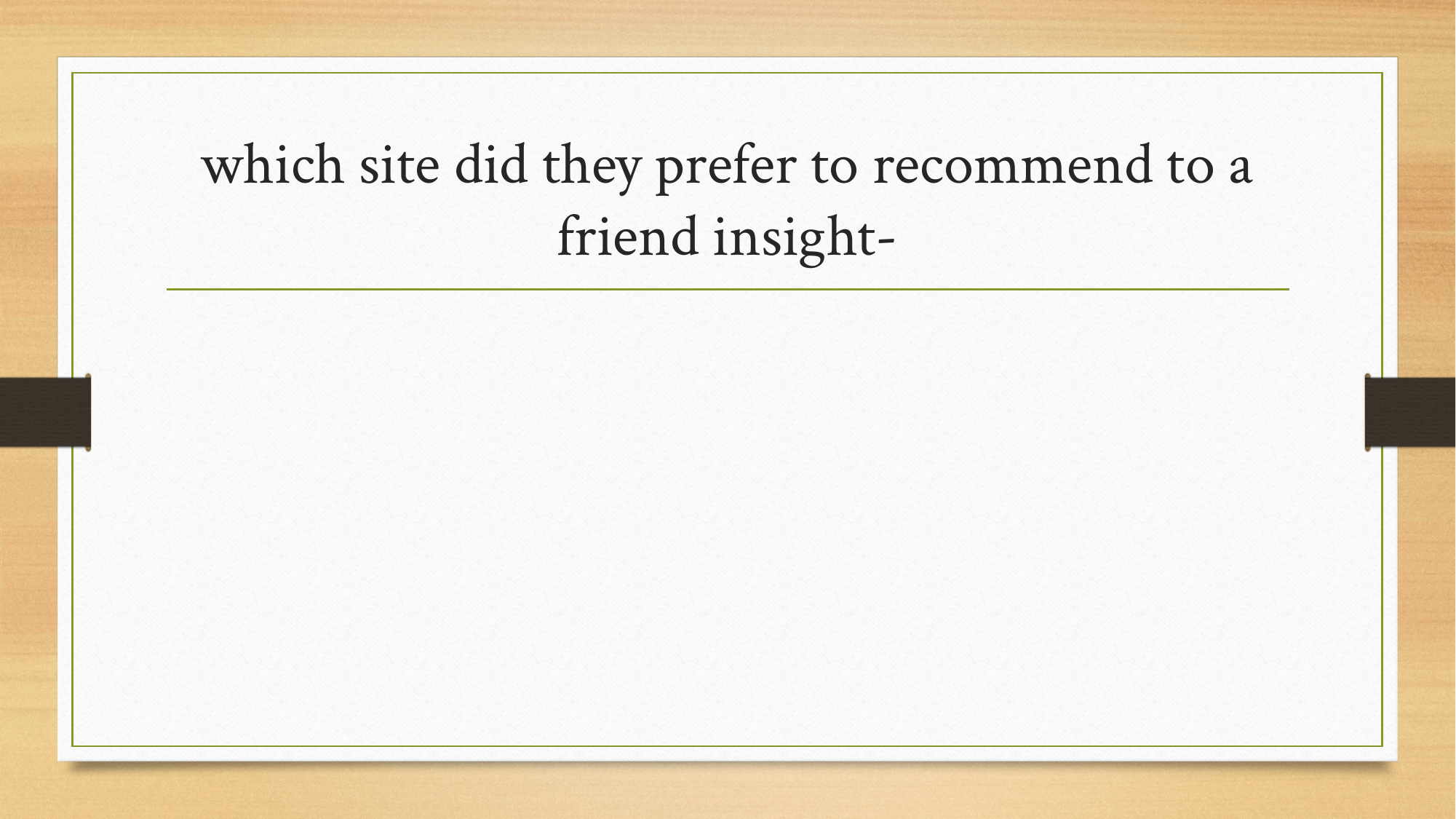

# which site did they prefer to recommend to a friend insight-